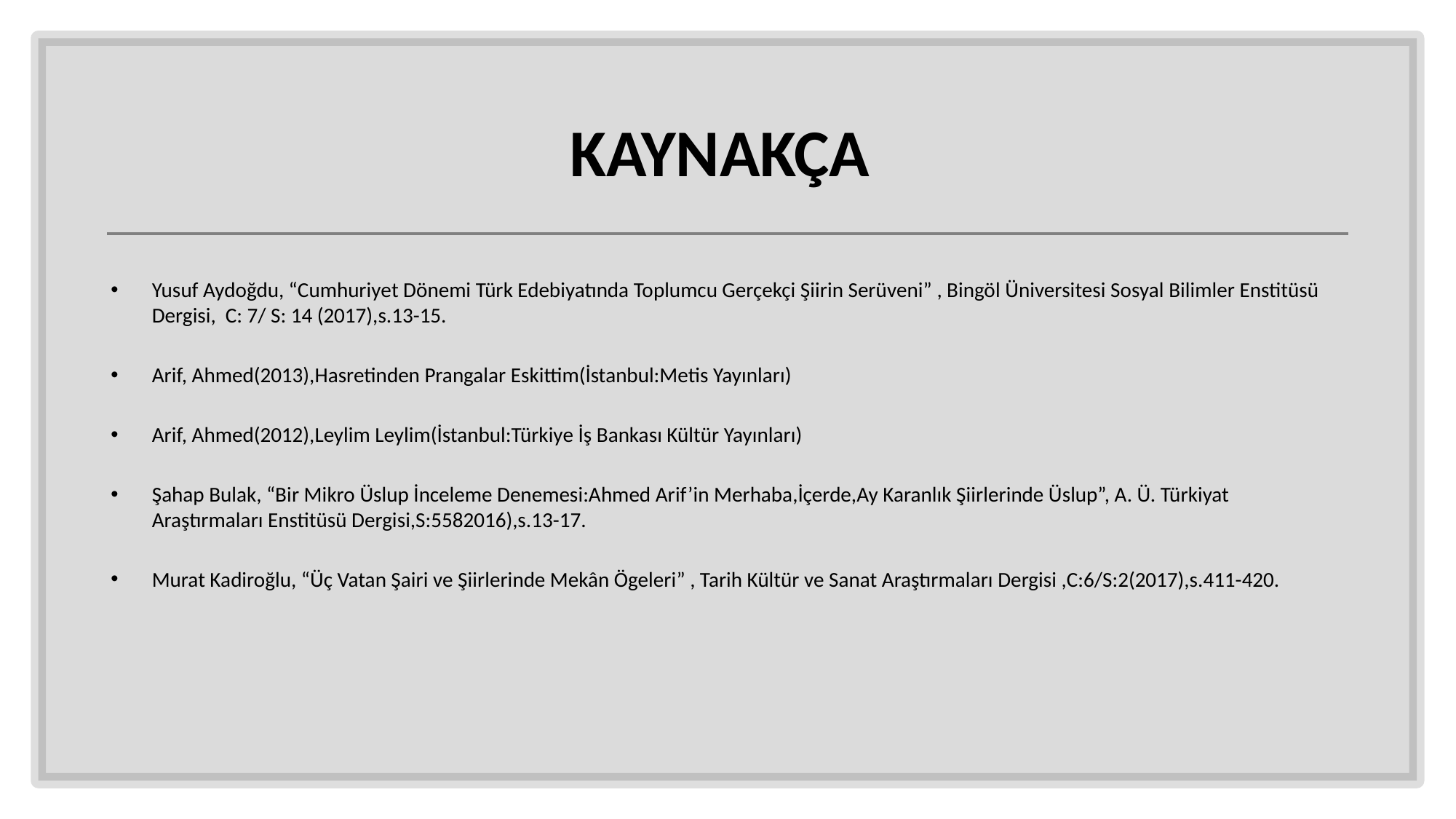

KAYNAKÇA
Yusuf Aydoğdu, “Cumhuriyet Dönemi Türk Edebiyatında Toplumcu Gerçekçi Şiirin Serüveni” , Bingöl Üniversitesi Sosyal Bilimler Enstitüsü Dergisi,  C: 7/ S: 14 (2017),s.13-15.

Arif, Ahmed(2013),Hasretinden Prangalar Eskittim(İstanbul:Metis Yayınları)

Arif, Ahmed(2012),Leylim Leylim(İstanbul:Türkiye İş Bankası Kültür Yayınları)

Şahap Bulak, “Bir Mikro Üslup İnceleme Denemesi:Ahmed Arif’in Merhaba,İçerde,Ay Karanlık Şiirlerinde Üslup”, A. Ü. Türkiyat Araştırmaları Enstitüsü Dergisi,S:5582016),s.13-17.

Murat Kadiroğlu, “Üç Vatan Şairi ve Şiirlerinde Mekân Ögeleri” , Tarih Kültür ve Sanat Araştırmaları Dergisi ,C:6/S:2(2017),s.411-420.